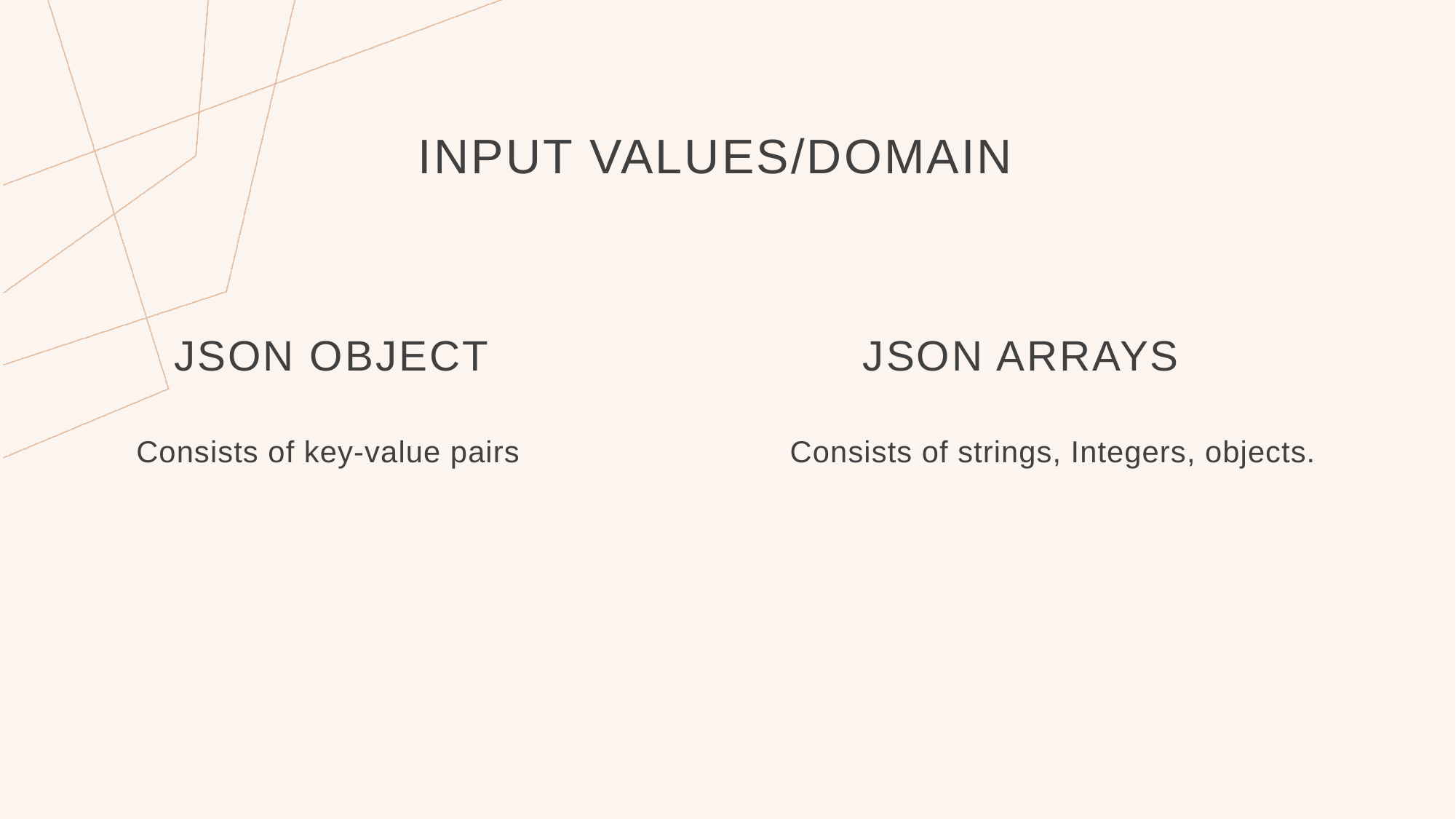

# INPUT VALUES/DOMAIN
JSON OBJECT
  JSON ARRAYS
Consists of key-value pairs

Consists of strings, Integers, objects.